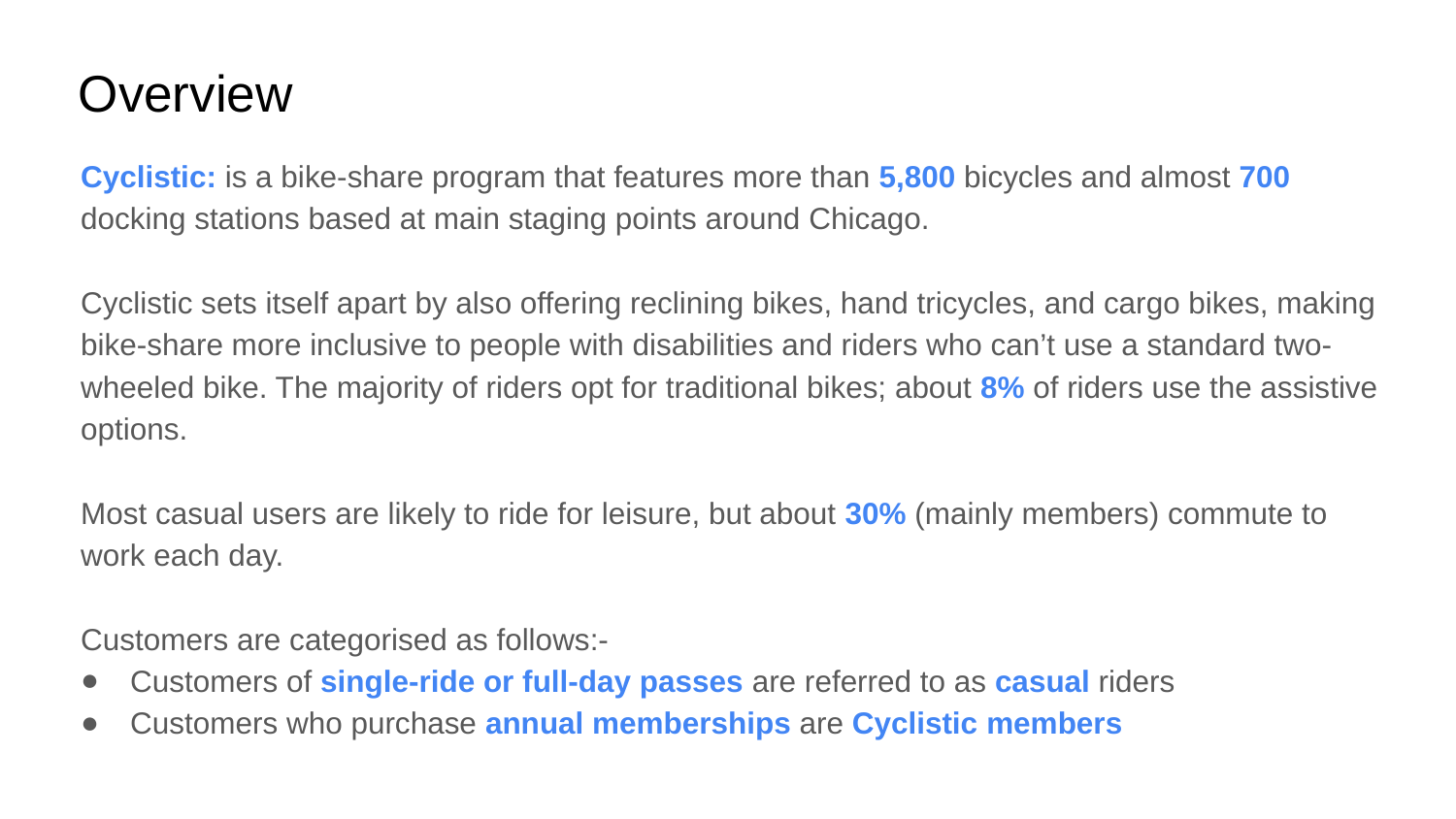

# Overview
Cyclistic: is a bike-share program that features more than 5,800 bicycles and almost 700 docking stations based at main staging points around Chicago.

Cyclistic sets itself apart by also offering reclining bikes, hand tricycles, and cargo bikes, making bike-share more inclusive to people with disabilities and riders who can’t use a standard two-wheeled bike. The majority of riders opt for traditional bikes; about 8% of riders use the assistive options.

Most casual users are likely to ride for leisure, but about 30% (mainly members) commute to work each day.

Customers are categorised as follows:-
Customers of single-ride or full-day passes are referred to as casual riders
Customers who purchase annual memberships are Cyclistic members